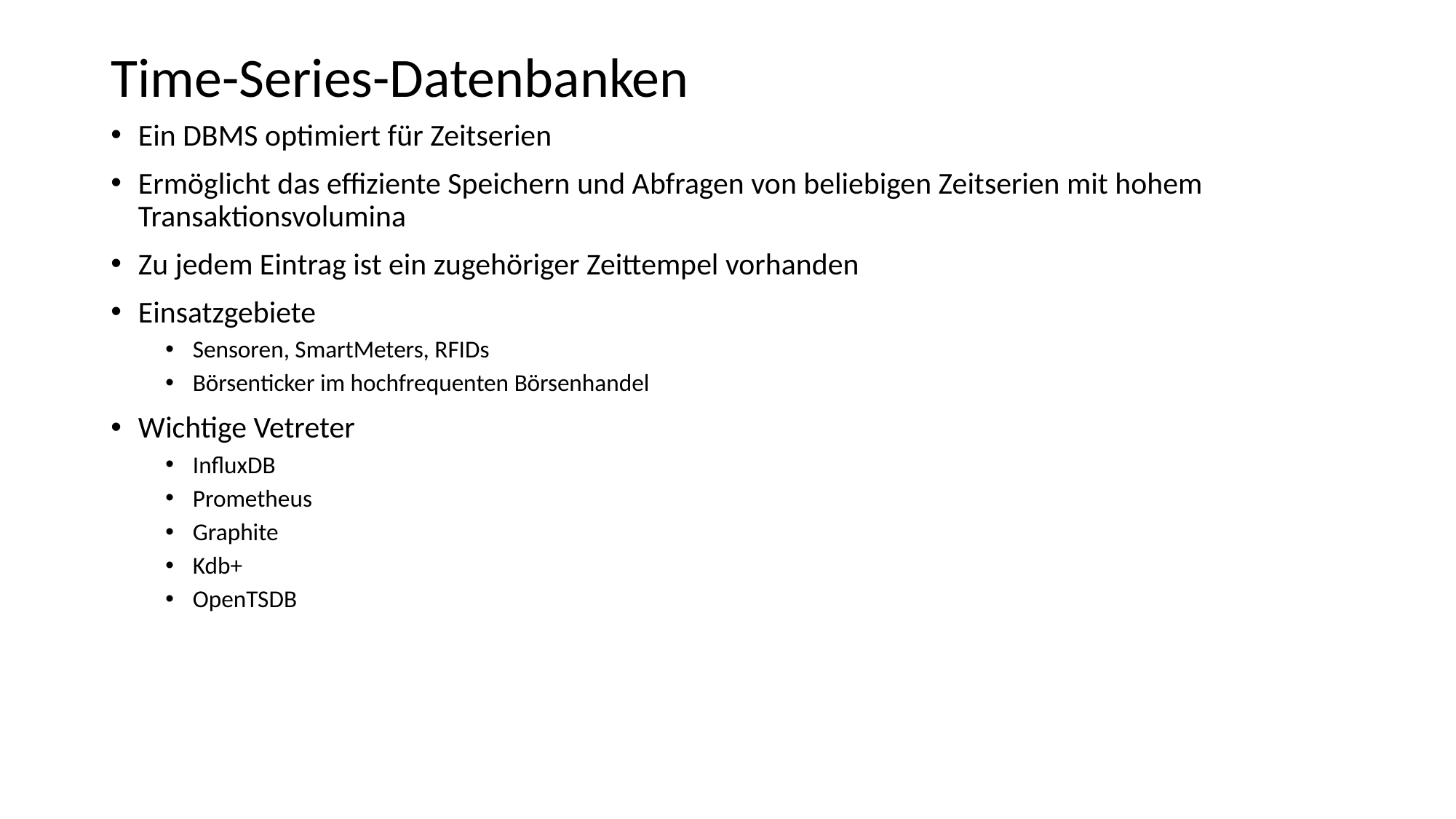

# Time-Series-Datenbanken
Ein DBMS optimiert für Zeitserien
Ermöglicht das effiziente Speichern und Abfragen von beliebigen Zeitserien mit hohem Transaktionsvolumina
Zu jedem Eintrag ist ein zugehöriger Zeittempel vorhanden
Einsatzgebiete
Sensoren, SmartMeters, RFIDs
Börsenticker im hochfrequenten Börsenhandel
Wichtige Vetreter
InfluxDB
Prometheus
Graphite
Kdb+
OpenTSDB